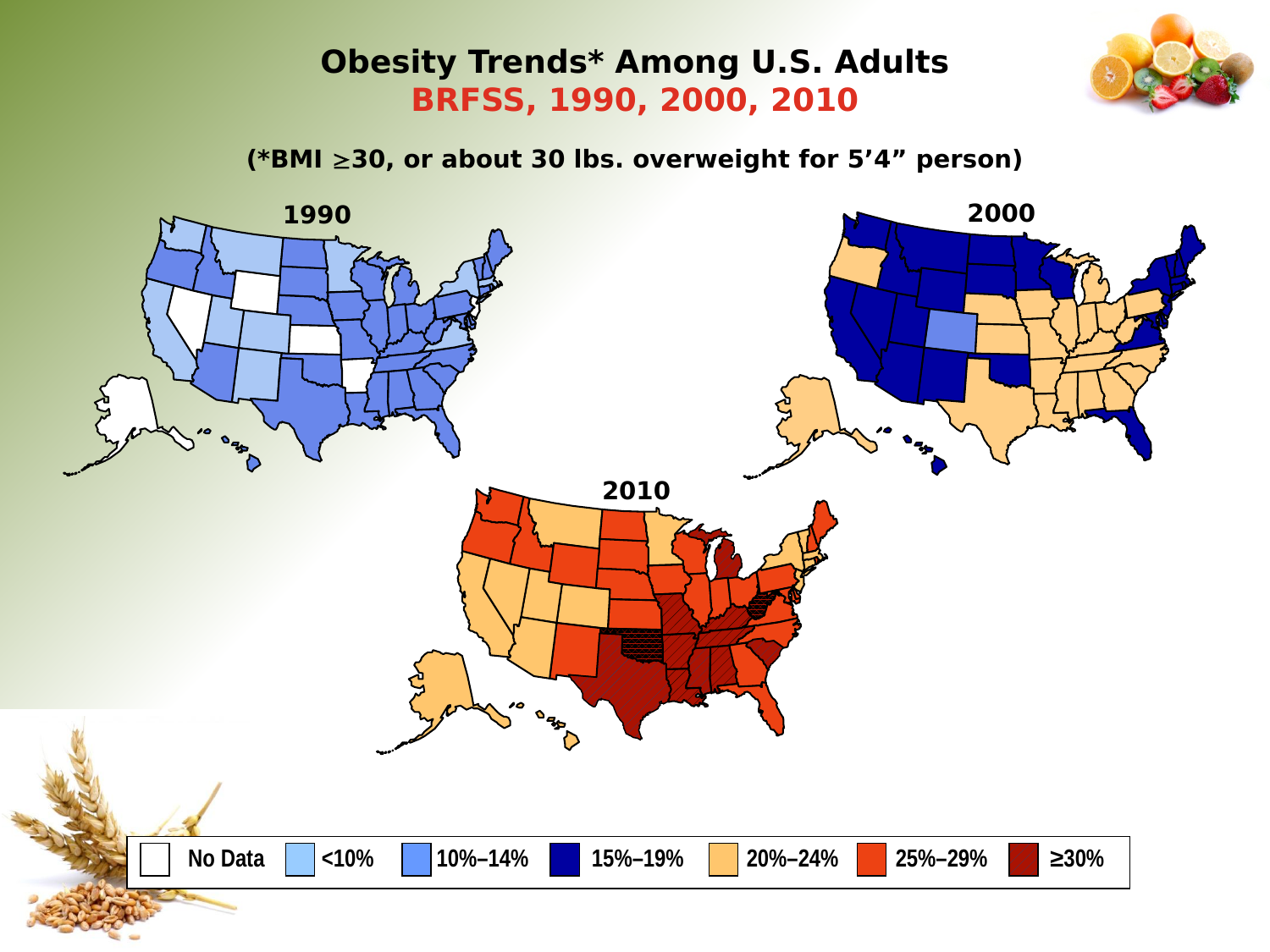

Obesity Trends* Among U.S. Adults
BRFSS, 1990, 2000, 2010
(*BMI ≥30, or about 30 lbs. overweight for 5’4” person)
2000
1990

2010

No Data          <10%           10%–14%	    15%–19%           20%–24%          25%–29%           ≥30%